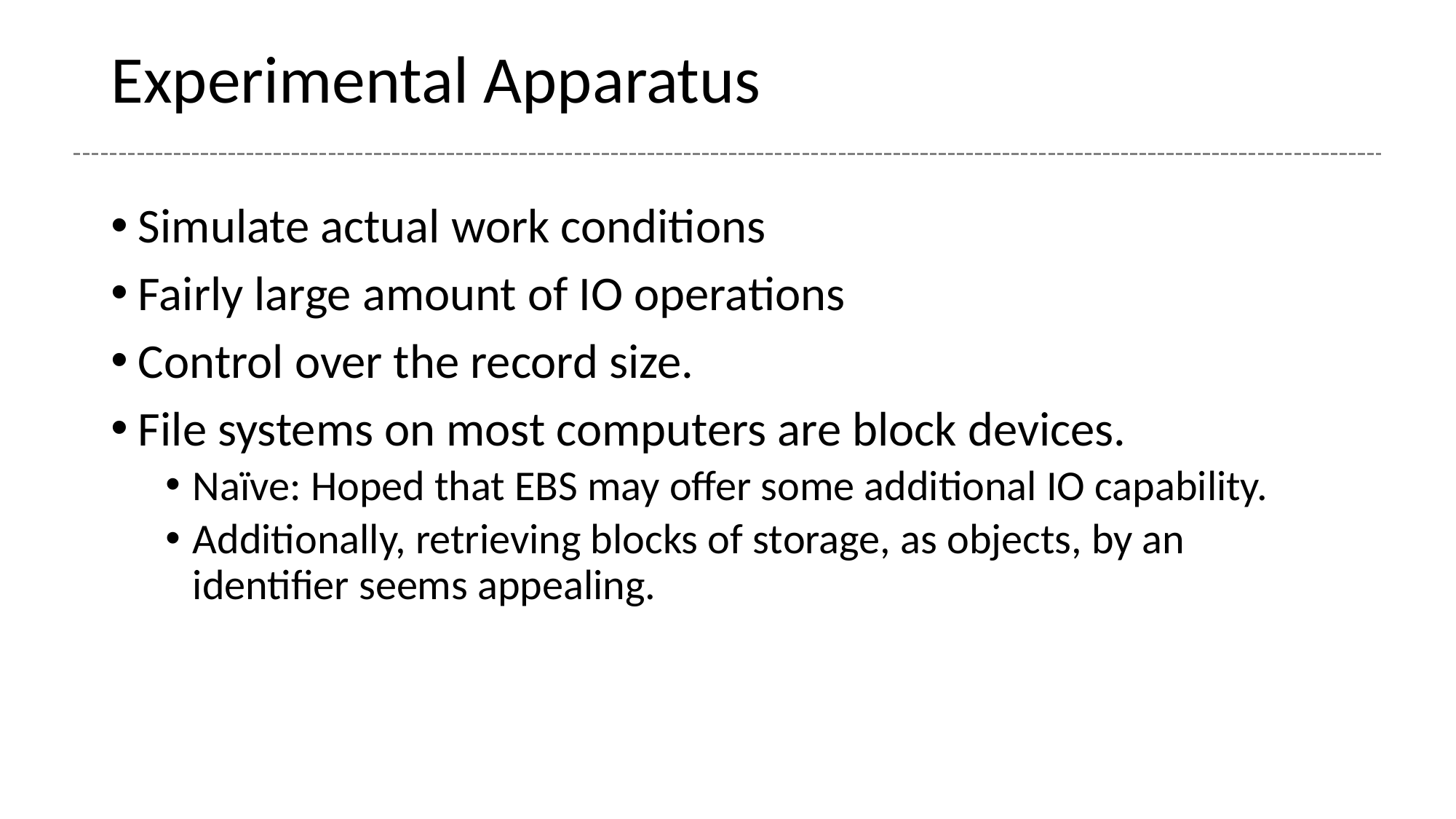

# Experimental Apparatus
Simulate actual work conditions
Fairly large amount of IO operations
Control over the record size.
File systems on most computers are block devices.
Naïve: Hoped that EBS may offer some additional IO capability.
Additionally, retrieving blocks of storage, as objects, by an identifier seems appealing.